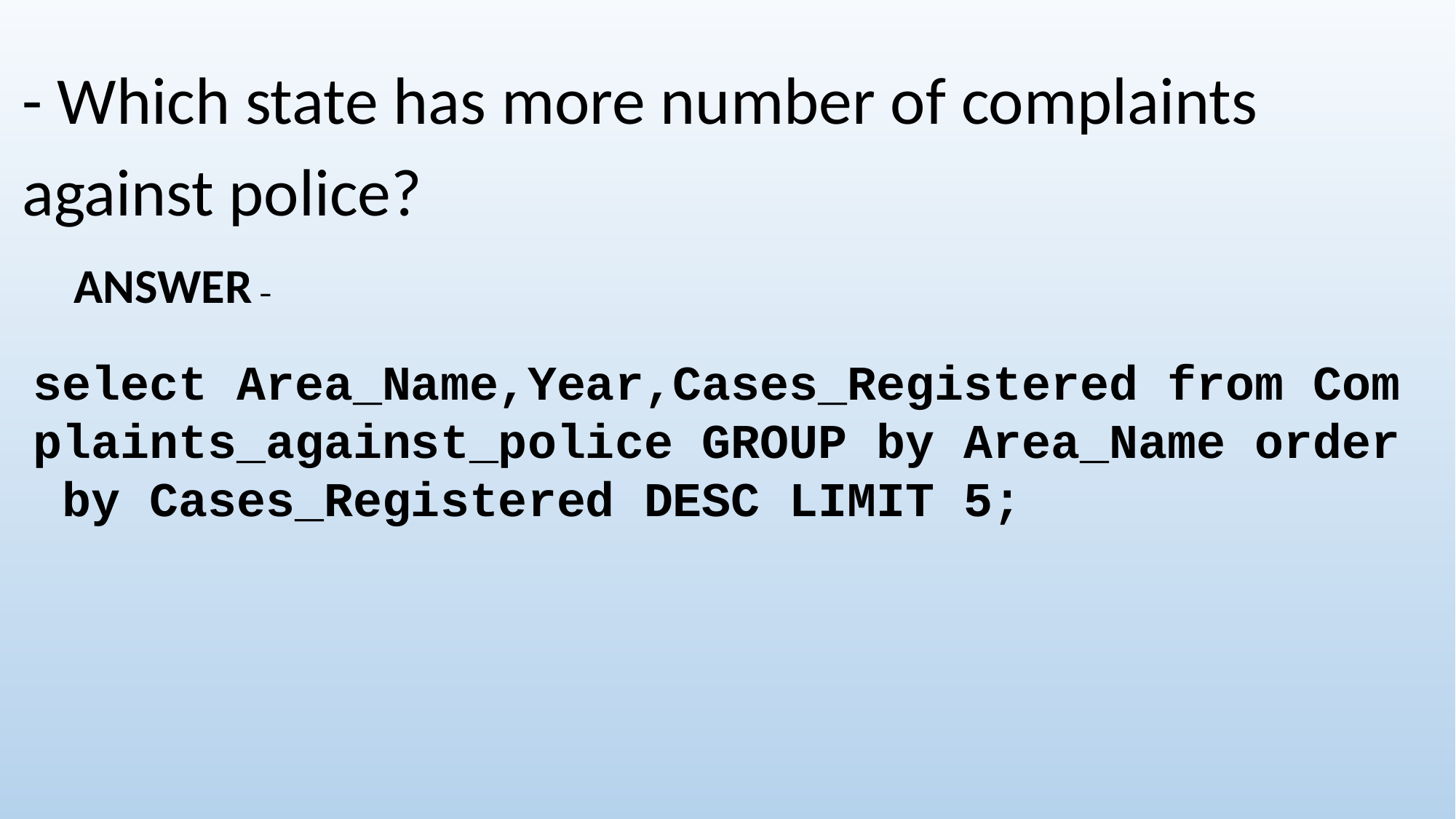

- Which state has more number of complaints against police?

ANSWER –
select Area_Name,Year,Cases_Registered from Complaints_against_police GROUP by Area_Name order by Cases_Registered DESC LIMIT 5;